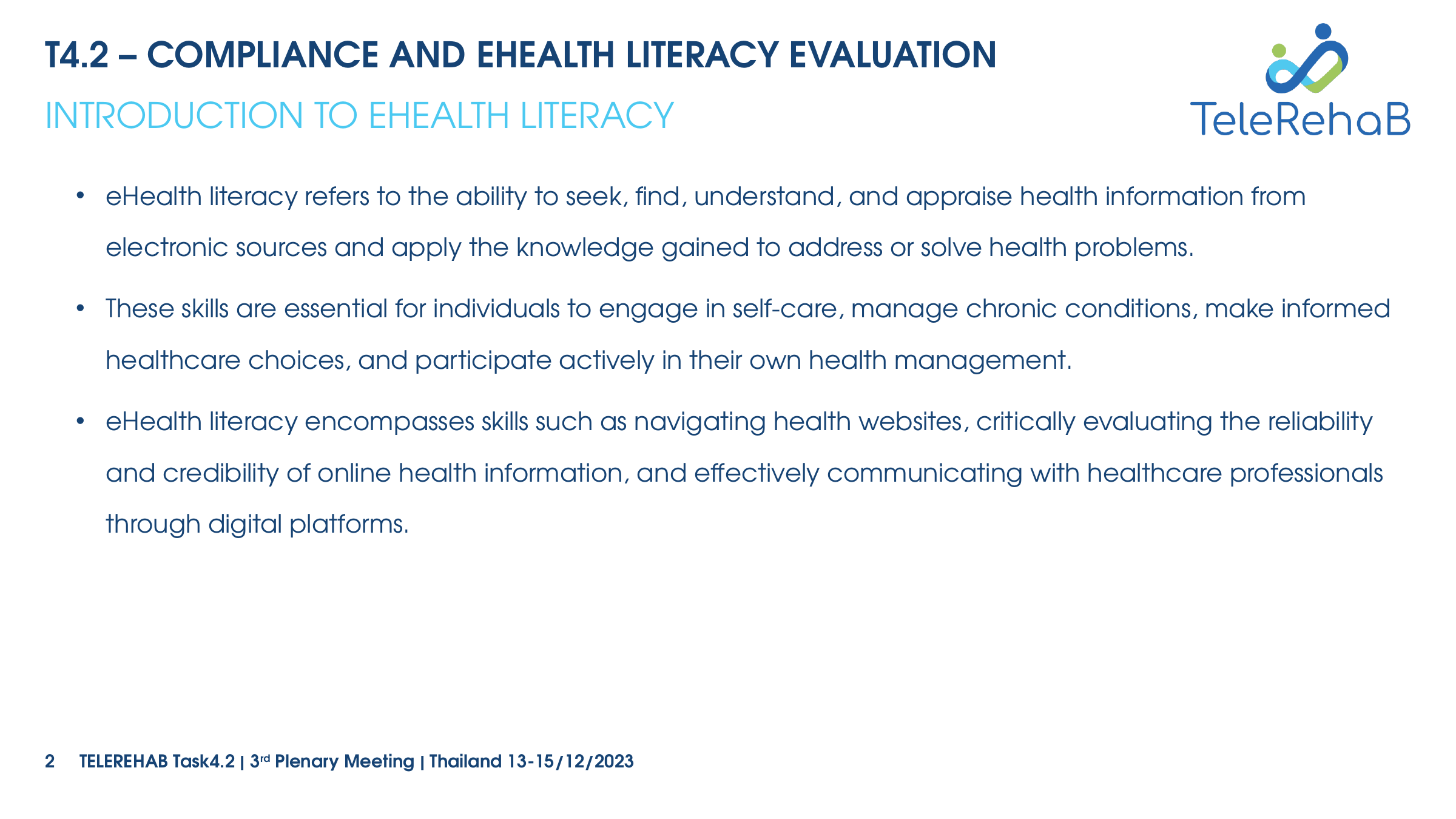

# T4.2 – Compliance and eHealth literacy evaluation

INTRODUCTION TO EHEALTH LITERACY

eHealth literacy refers to the ability to seek, find, understand, and appraise health information from electronic sources and apply the knowledge gained to address or solve health problems.
These skills are essential for individuals to engage in self-care, manage chronic conditions, make informed healthcare choices, and participate actively in their own health management.
eHealth literacy encompasses skills such as navigating health websites, critically evaluating the reliability and credibility of online health information, and effectively communicating with healthcare professionals through digital platforms.
2
TELEREHAB Task4.2 | 3rd Plenary Meeting | Thailand 13-15/12/2023